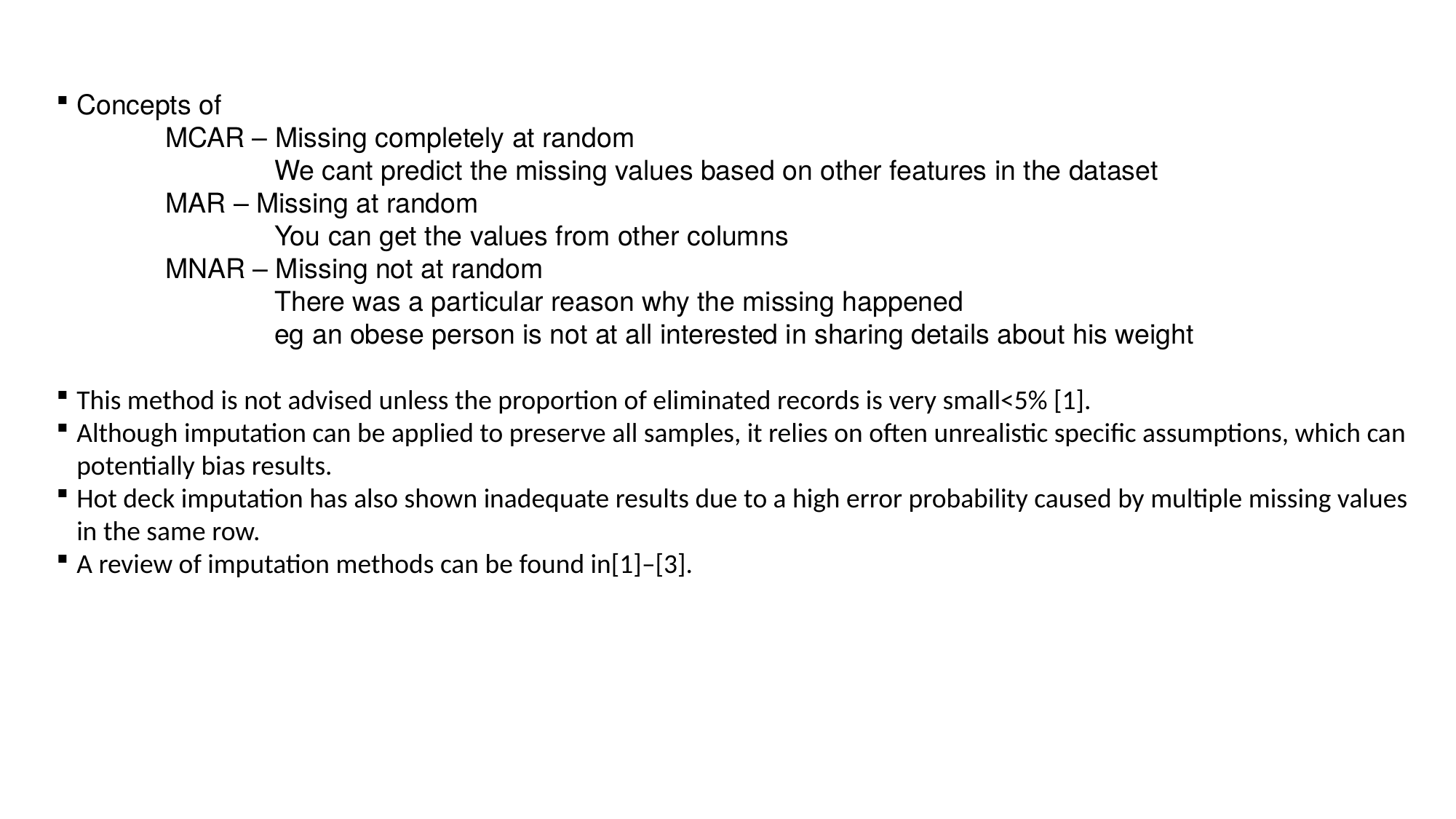

Concepts of
	MCAR – Missing completely at random
		We cant predict the missing values based on other features in the dataset
	MAR – Missing at random
		You can get the values from other columns
	MNAR – Missing not at random
		There was a particular reason why the missing happened
		eg an obese person is not at all interested in sharing details about his weight

This method is not advised unless the proportion of eliminated records is very small<5% [1].
Although imputation can be applied to preserve all samples, it relies on often unrealistic specific assumptions, which can potentially bias results.
Hot deck imputation has also shown inadequate results due to a high error probability caused by multiple missing values in the same row.
A review of imputation methods can be found in[1]–[3].